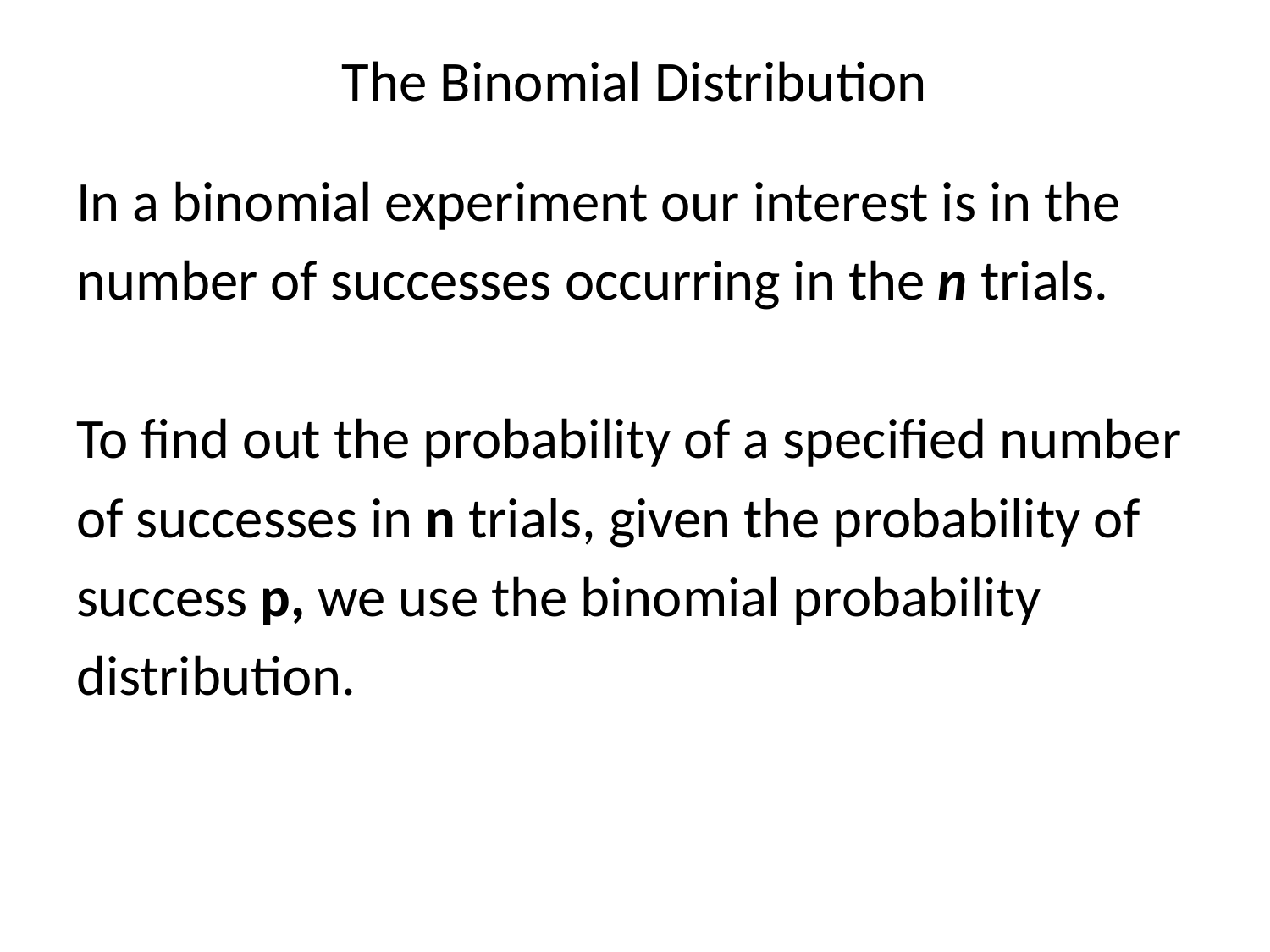

# The Binomial Distribution
In a binomial experiment our interest is in the
number of successes occurring in the n trials.

To find out the probability of a specified number
of successes in n trials, given the probability of
success p, we use the binomial probability
distribution.